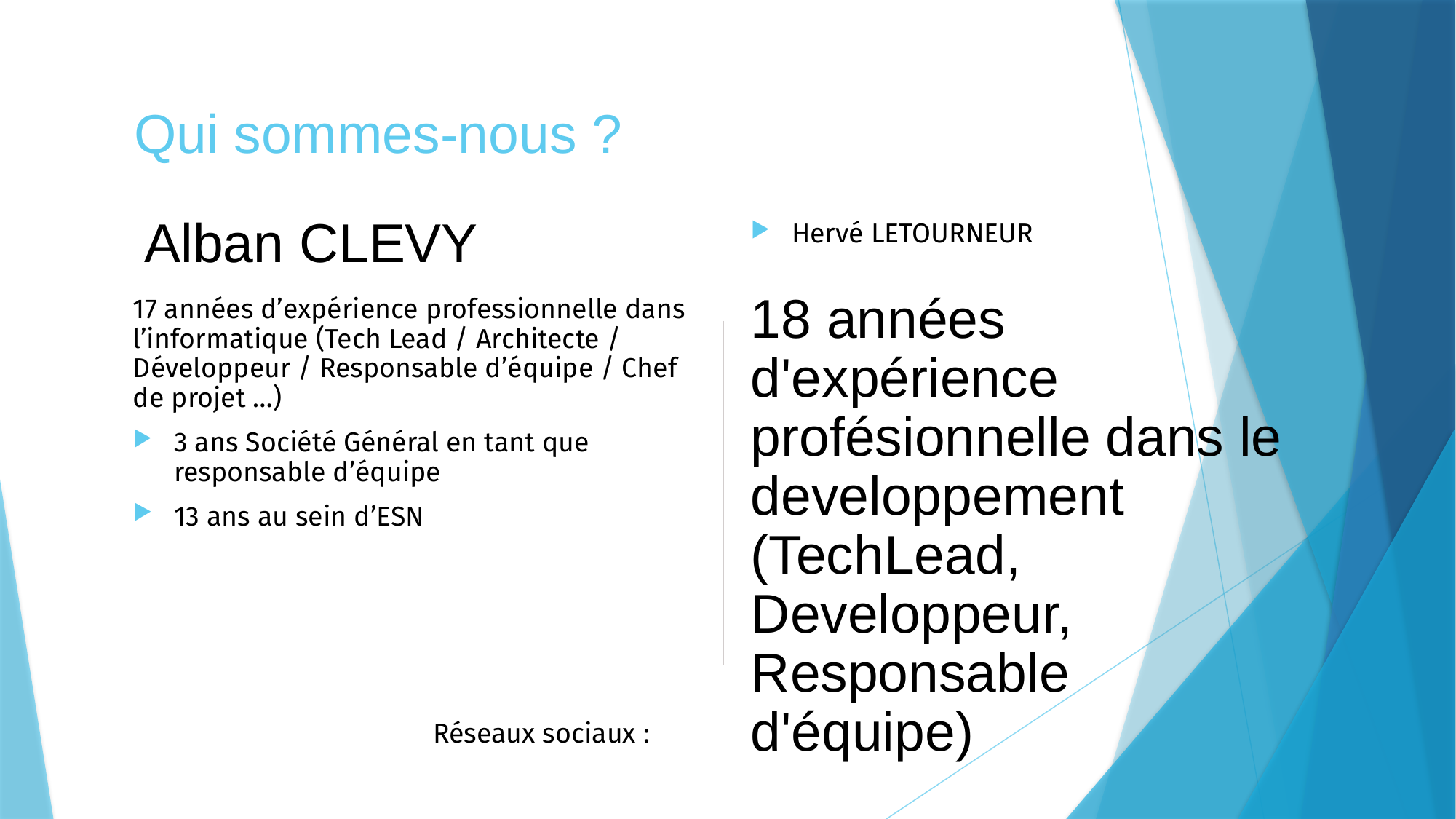

Qui sommes-nous ?
Alban CLEVY
Hervé LETOURNEUR
18 années d'expérience profésionnelle dans le developpement (TechLead, Developpeur, Responsable d'équipe)

17 ans au sein d'ESN dont 11 chez Méritis, Consultant/Reponsable Practice Java
17 années d’expérience professionnelle dans l’informatique (Tech Lead / Architecte / Développeur / Responsable d’équipe / Chef de projet …)
3 ans Société Général en tant que responsable d’équipe
13 ans au sein d’ESN
Réseaux sociaux :